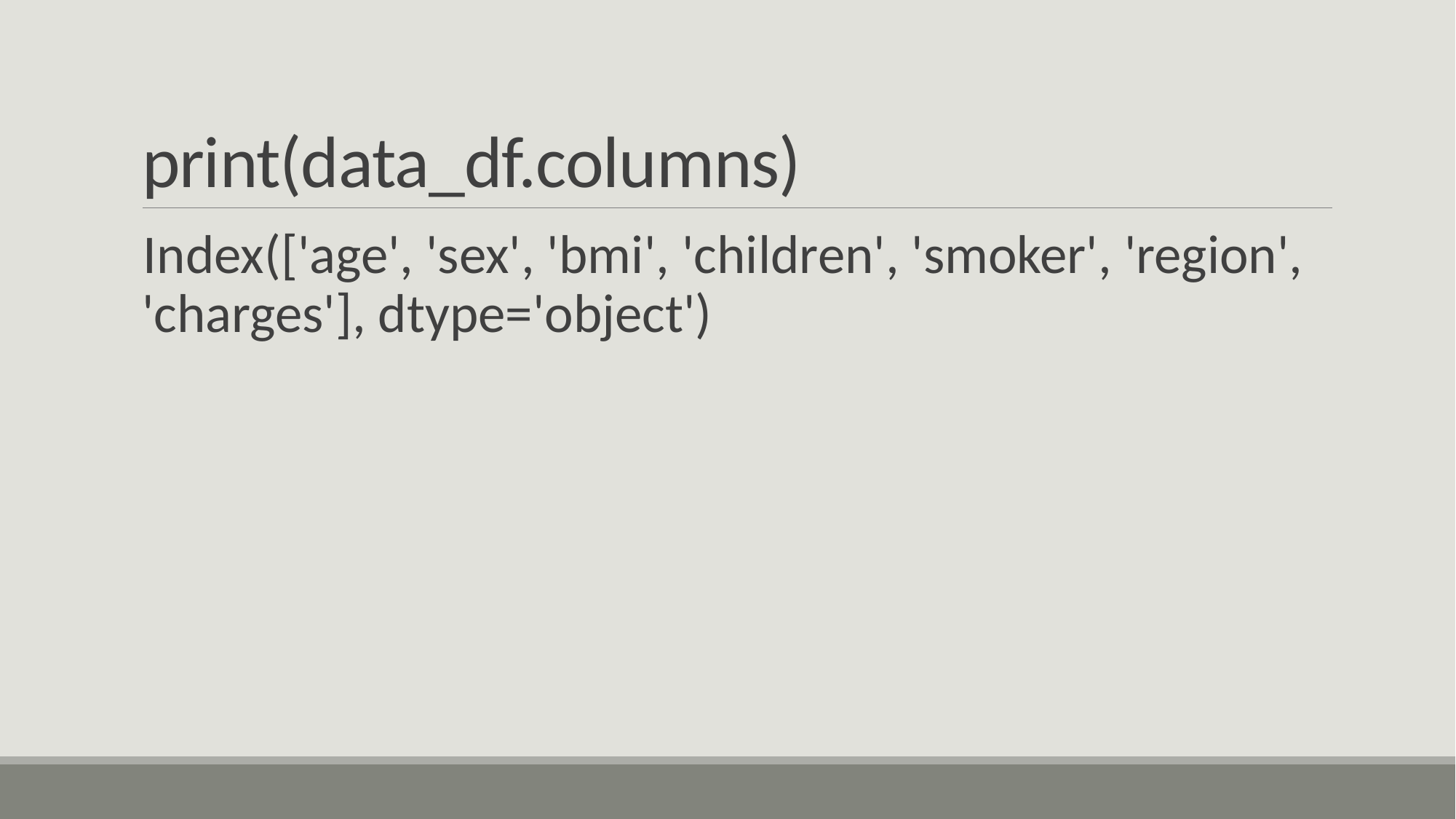

# print(data_df.columns)
Index(['age', 'sex', 'bmi', 'children', 'smoker', 'region', 'charges'], dtype='object')